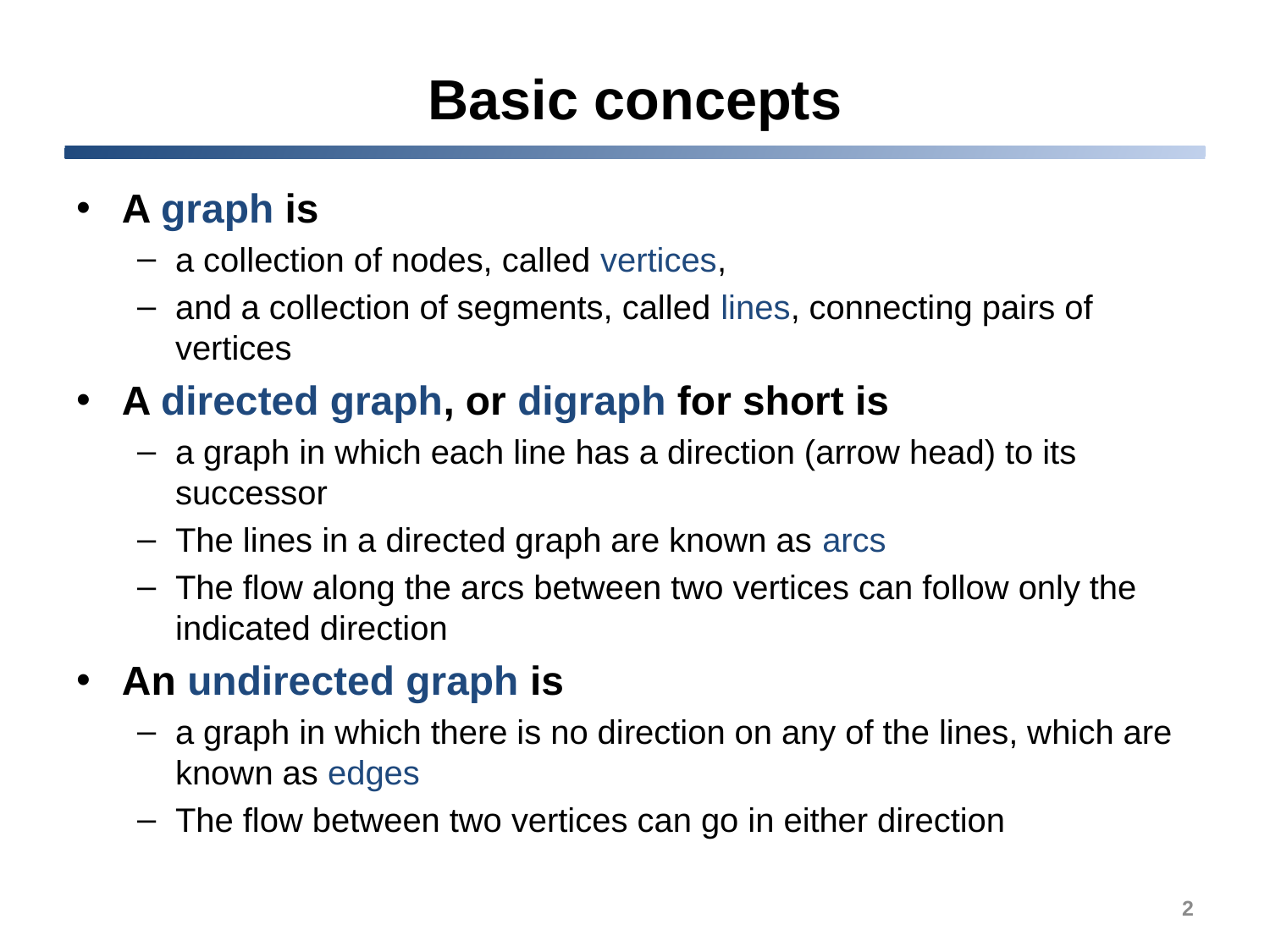

# Basic concepts
A graph is
a collection of nodes, called vertices,
and a collection of segments, called lines, connecting pairs of vertices
A directed graph, or digraph for short is
a graph in which each line has a direction (arrow head) to its successor
The lines in a directed graph are known as arcs
The flow along the arcs between two vertices can follow only the indicated direction
An undirected graph is
a graph in which there is no direction on any of the lines, which are known as edges
The flow between two vertices can go in either direction
2